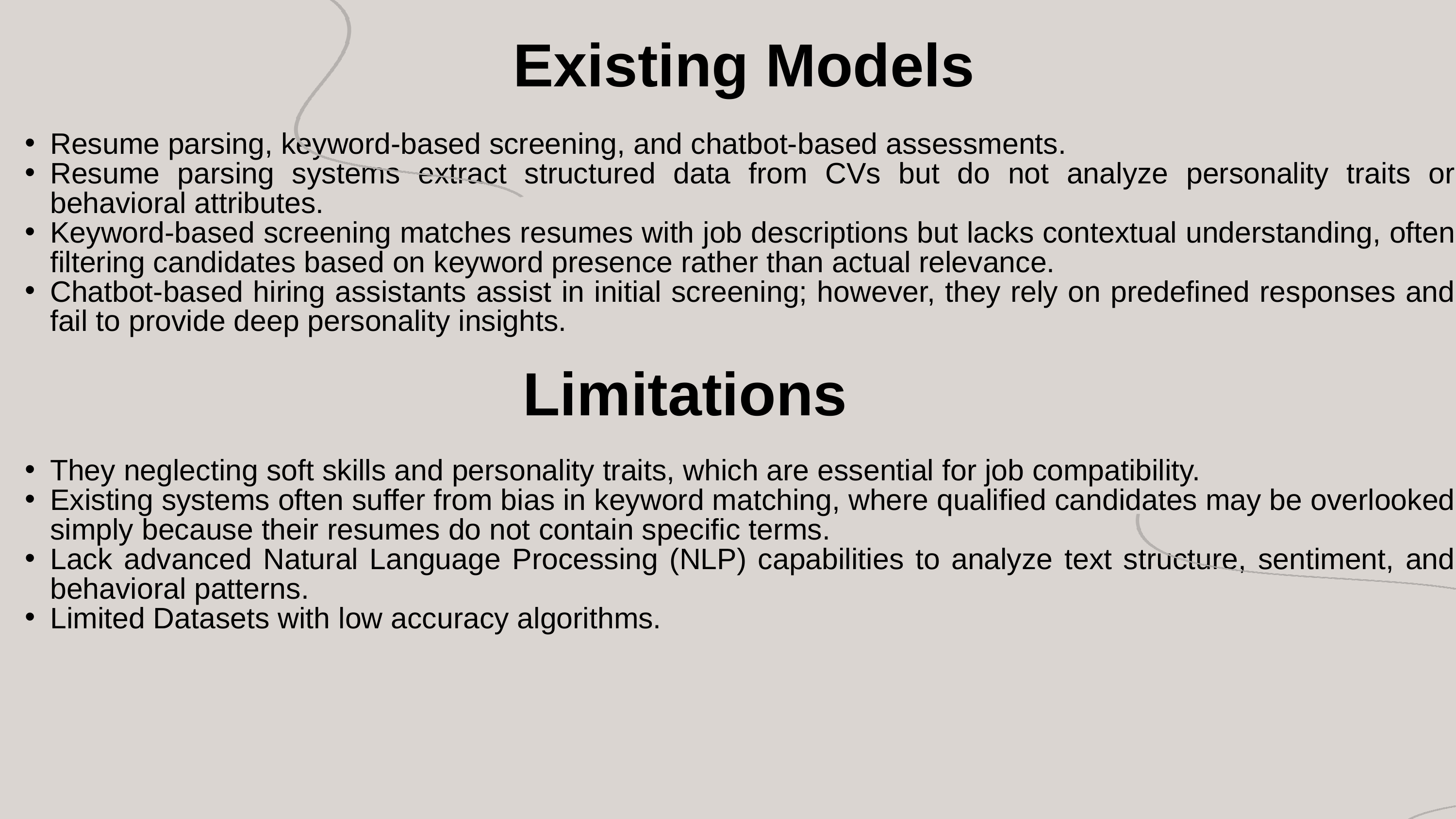

Existing Models

Resume parsing, keyword-based screening, and chatbot-based assessments.
Resume parsing systems extract structured data from CVs but do not analyze personality traits or behavioral attributes.
Keyword-based screening matches resumes with job descriptions but lacks contextual understanding, often filtering candidates based on keyword presence rather than actual relevance.
Chatbot-based hiring assistants assist in initial screening; however, they rely on predefined responses and fail to provide deep personality insights.

                               Limitations

They neglecting soft skills and personality traits, which are essential for job compatibility.
Existing systems often suffer from bias in keyword matching, where qualified candidates may be overlooked simply because their resumes do not contain specific terms.
Lack advanced Natural Language Processing (NLP) capabilities to analyze text structure, sentiment, and behavioral patterns.
Limited Datasets with low accuracy algorithms.